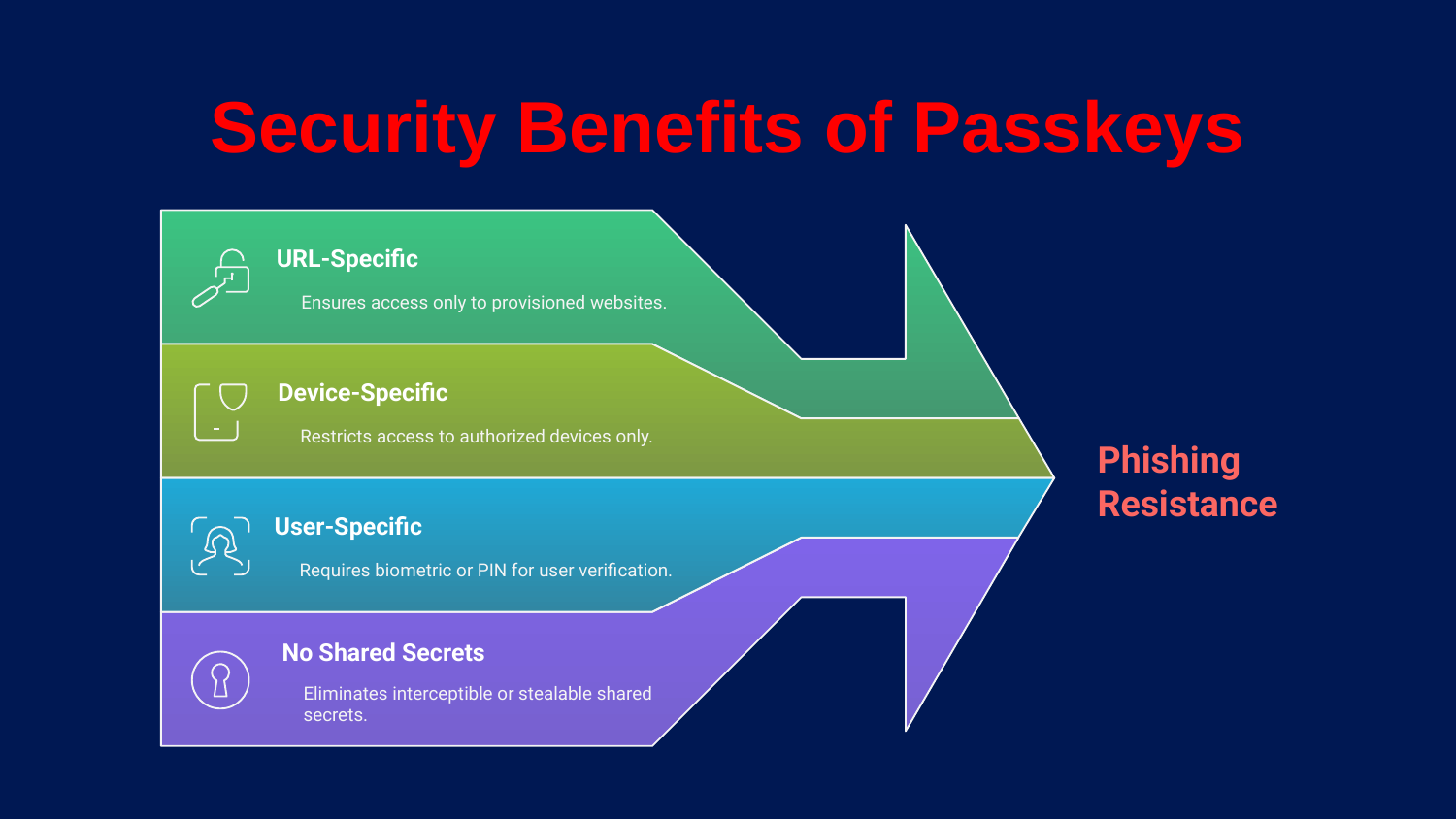

Security Benefits of Passkeys

URL-Specific

Ensures access only to provisioned websites.

Device-Specific

Restricts access to authorized devices only.
Phishing
Resistance

User-Specific

Requires biometric or PIN for user verification.
No Shared Secrets

Eliminates interceptible or stealable shared
secrets.